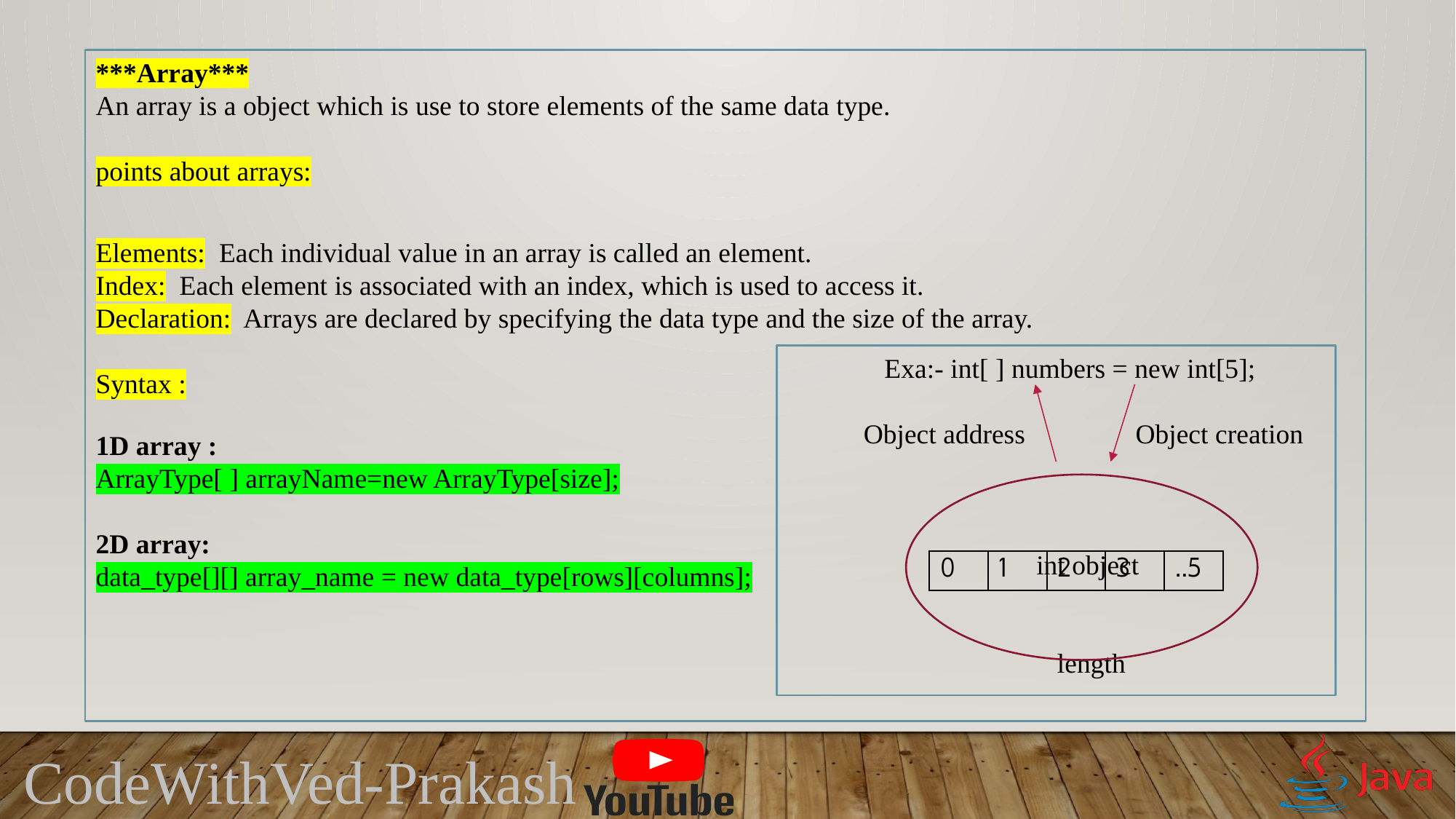

***Array***
An array is a object which is use to store elements of the same data type.

points about arrays:

Elements:  Each individual value in an array is called an element.
Index:  Each element is associated with an index, which is used to access it.
Declaration:  Arrays are declared by specifying the data type and the size of the array.

Syntax :

1D array :
ArrayType[ ] arrayName=new ArrayType[size];

2D array:
data_type[][] array_name = new data_type[rows][columns];

              Exa:- int[ ] numbers = new int[5];

           Object address                Object creation

                                    int object

                                       length

| 0 | 1 | 2 | 3 | ..5 |
| --- | --- | --- | --- | --- |